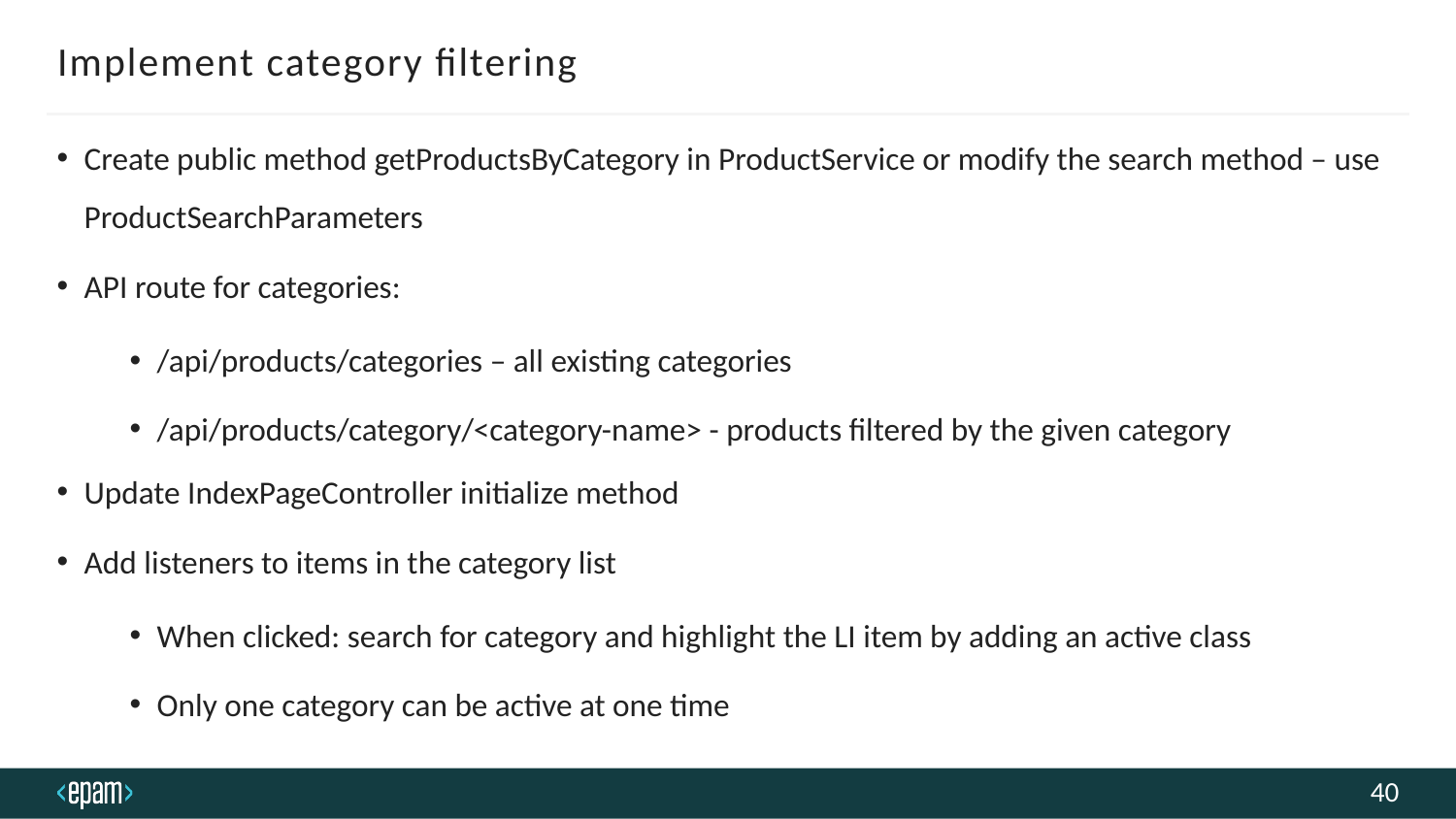

# Implement category filtering
Create public method getProductsByCategory in ProductService or modify the search method – use ProductSearchParameters
API route for categories:
/api/products/categories – all existing categories
/api/products/category/<category-name> - products filtered by the given category
Update IndexPageController initialize method
Add listeners to items in the category list
When clicked: search for category and highlight the LI item by adding an active class
Only one category can be active at one time
40